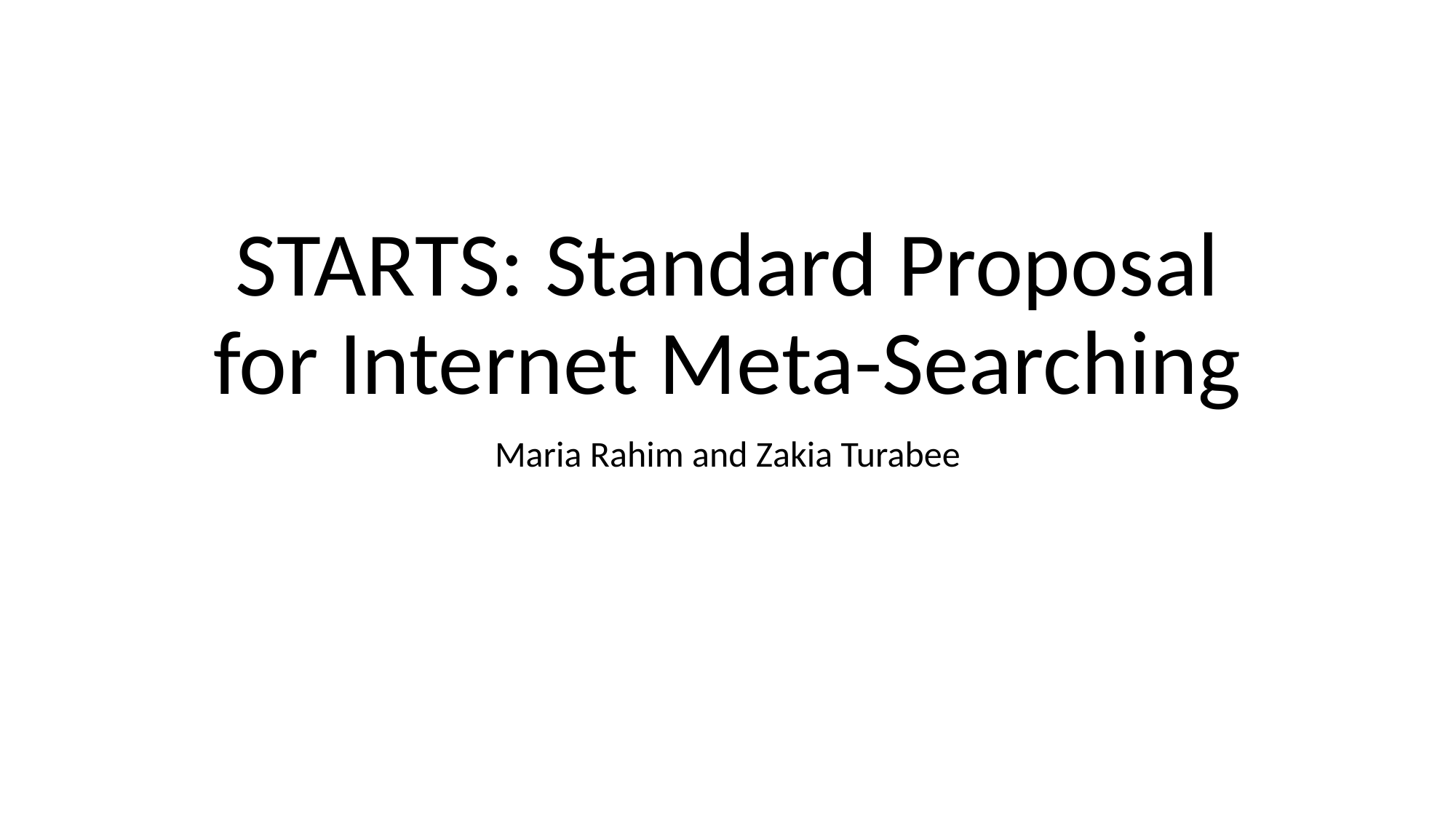

# STARTS: Standard Proposal for Internet Meta-Searching
Maria Rahim and Zakia Turabee